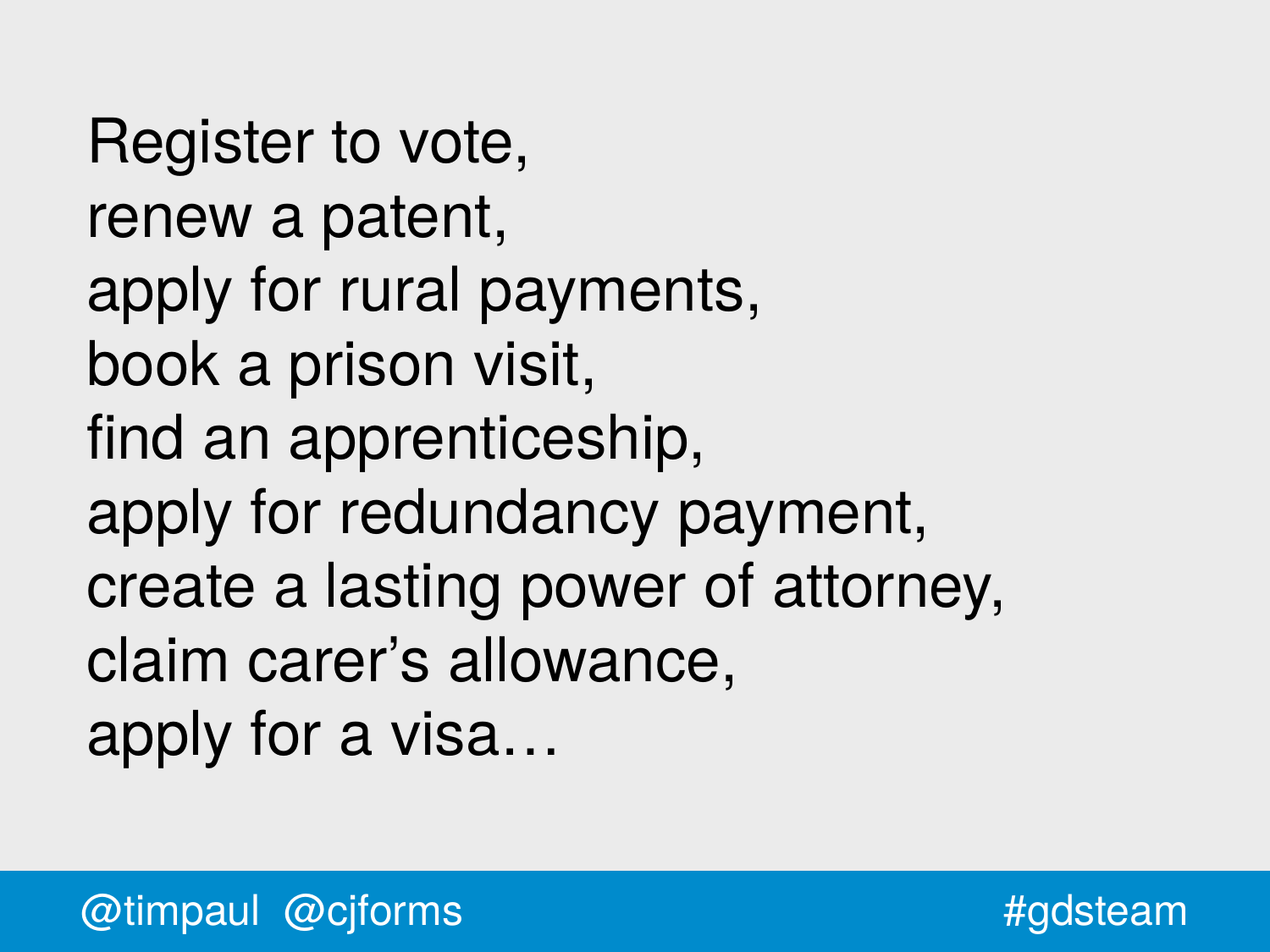

# Register to vote, renew a patent, apply for rural payments, book a prison visit, find an apprenticeship, apply for redundancy payment, create a lasting power of attorney, claim carer’s allowance, apply for a visa…

@timpaul  @cjforms
#gdsteam